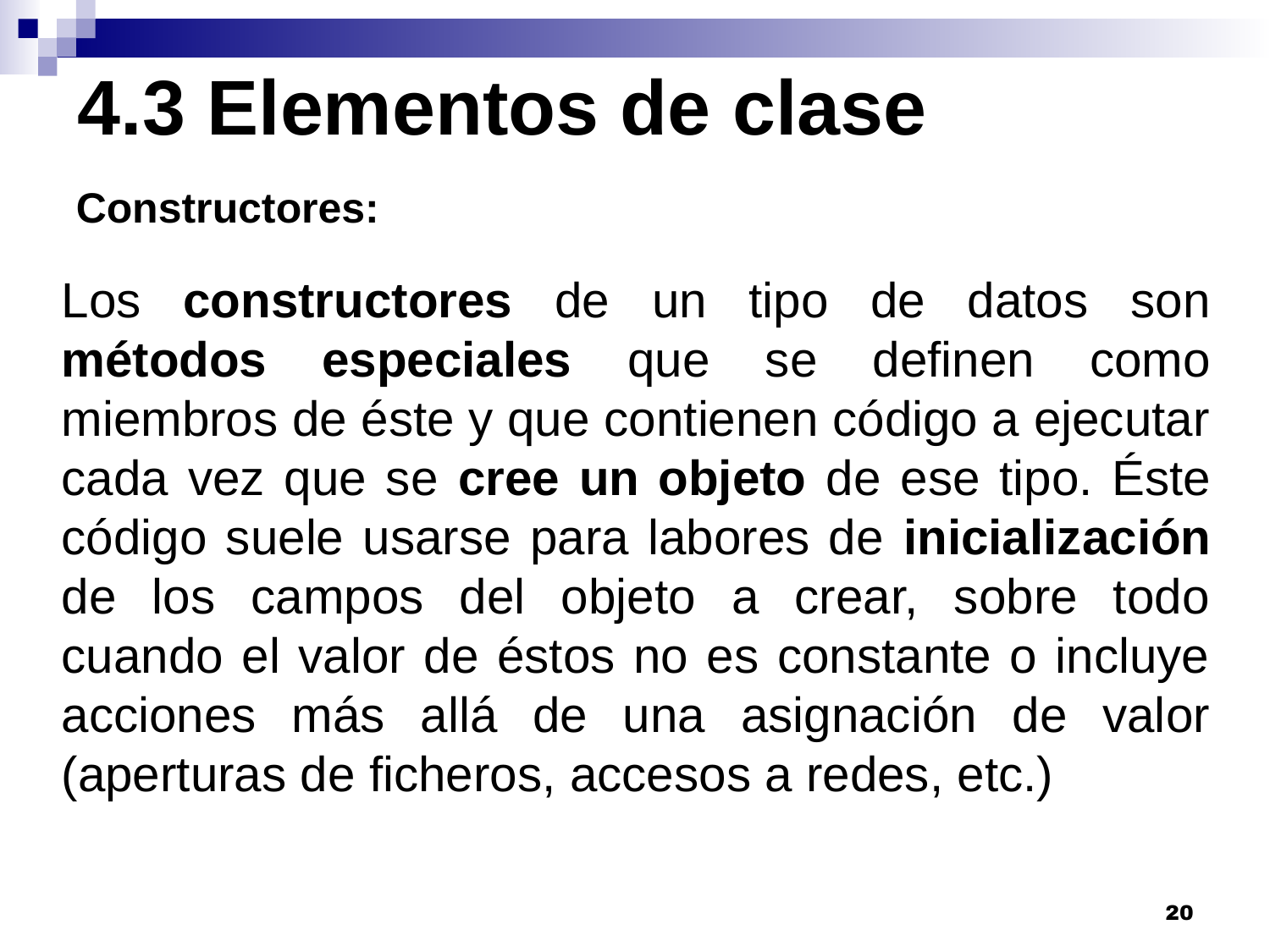

4.3 Elementos de clase
Constructores:
Los constructores de un tipo de datos son métodos especiales que se definen como miembros de éste y que contienen código a ejecutar cada vez que se cree un objeto de ese tipo. Éste código suele usarse para labores de inicialización de los campos del objeto a crear, sobre todo cuando el valor de éstos no es constante o incluye acciones más allá de una asignación de valor (aperturas de ficheros, accesos a redes, etc.)
20